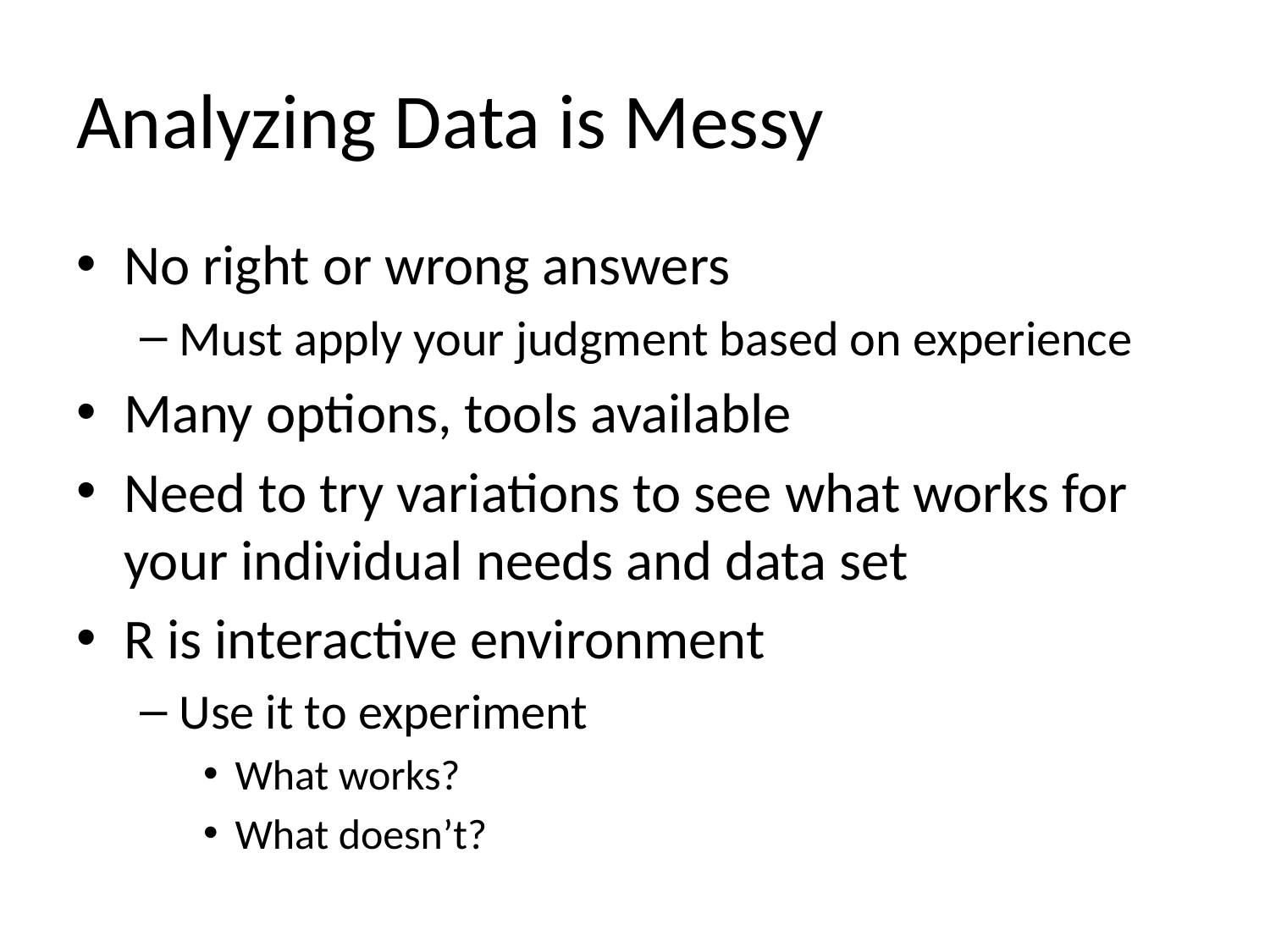

# Analyzing Data is Messy
No right or wrong answers
Must apply your judgment based on experience
Many options, tools available
Need to try variations to see what works for your individual needs and data set
R is interactive environment
Use it to experiment
What works?
What doesn’t?